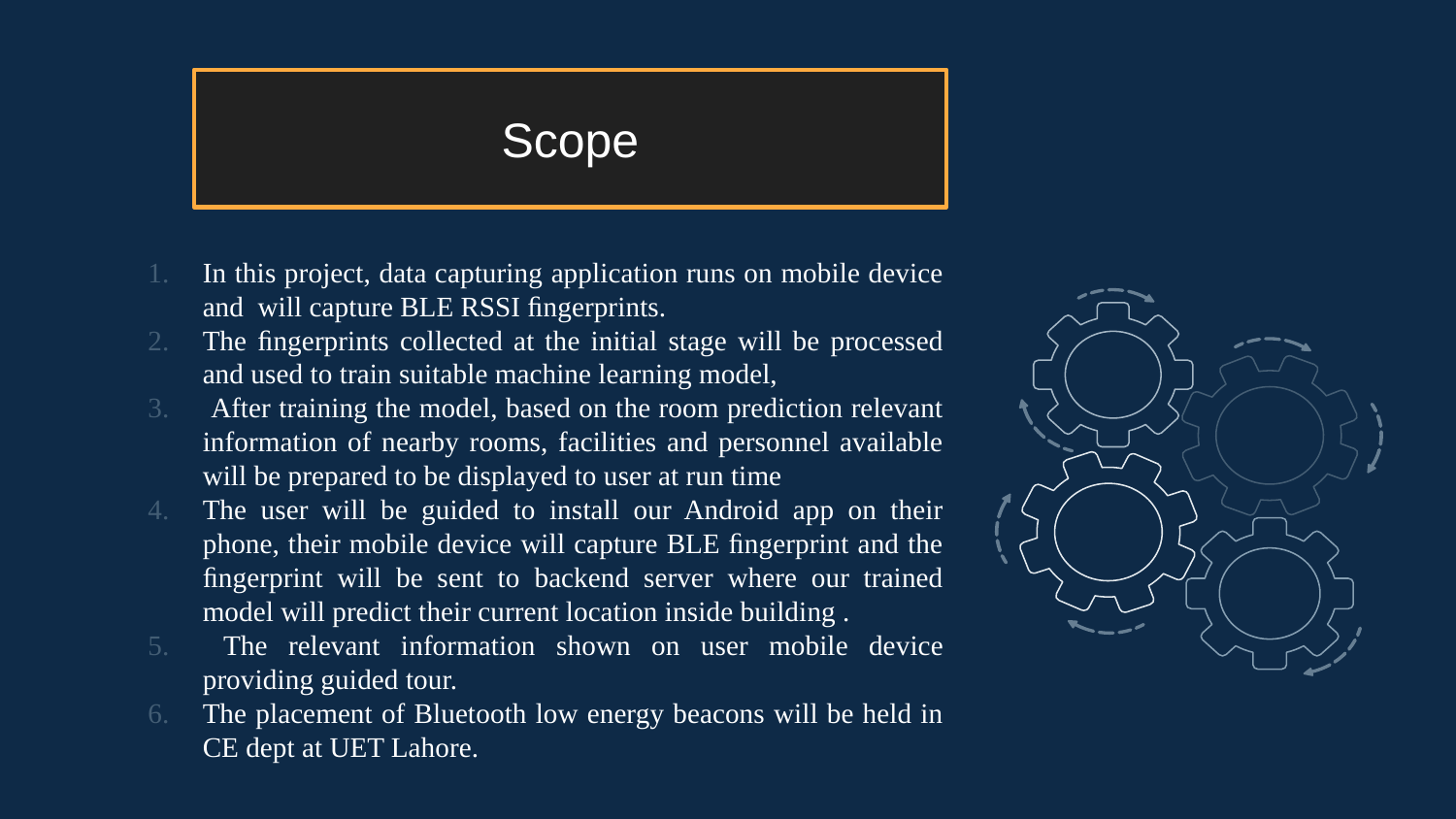

# Scope
In this project, data capturing application runs on mobile device and  will capture BLE RSSI ﬁngerprints.
The ﬁngerprints collected at the initial stage will be processed and used to train suitable machine learning model,
 After training the model, based on the room prediction relevant information of nearby rooms, facilities and personnel available will be prepared to be displayed to user at run time
The user will be guided to install our Android app on their phone, their mobile device will capture BLE ﬁngerprint and the ﬁngerprint will be sent to backend server where our trained model will predict their current location inside building .
 The relevant information shown on user mobile device providing guided tour.
The placement of Bluetooth low energy beacons will be held in CE dept at UET Lahore.